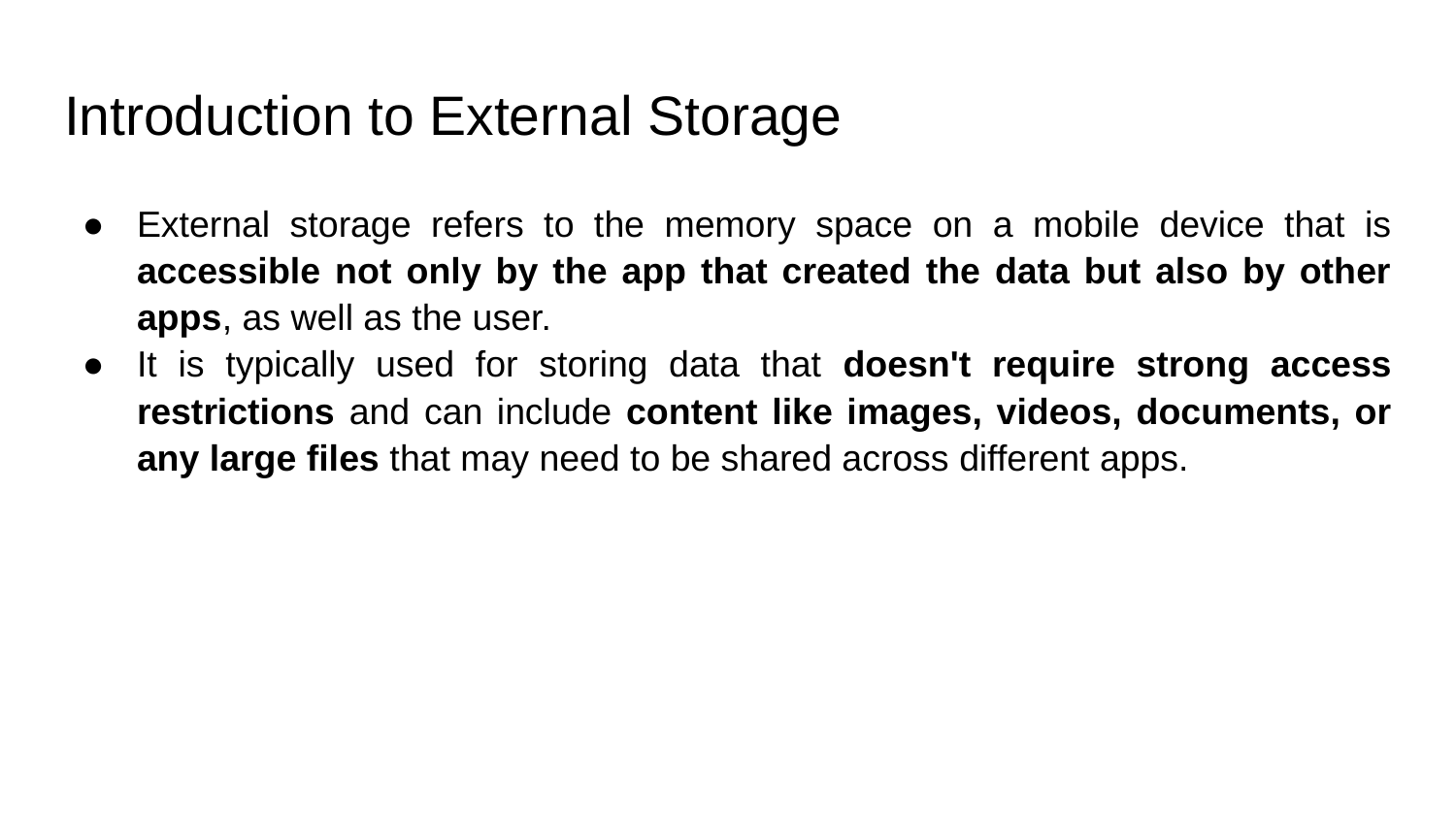

# Introduction to External Storage
External storage refers to the memory space on a mobile device that is accessible not only by the app that created the data but also by other apps, as well as the user.
It is typically used for storing data that doesn't require strong access restrictions and can include content like images, videos, documents, or any large files that may need to be shared across different apps.